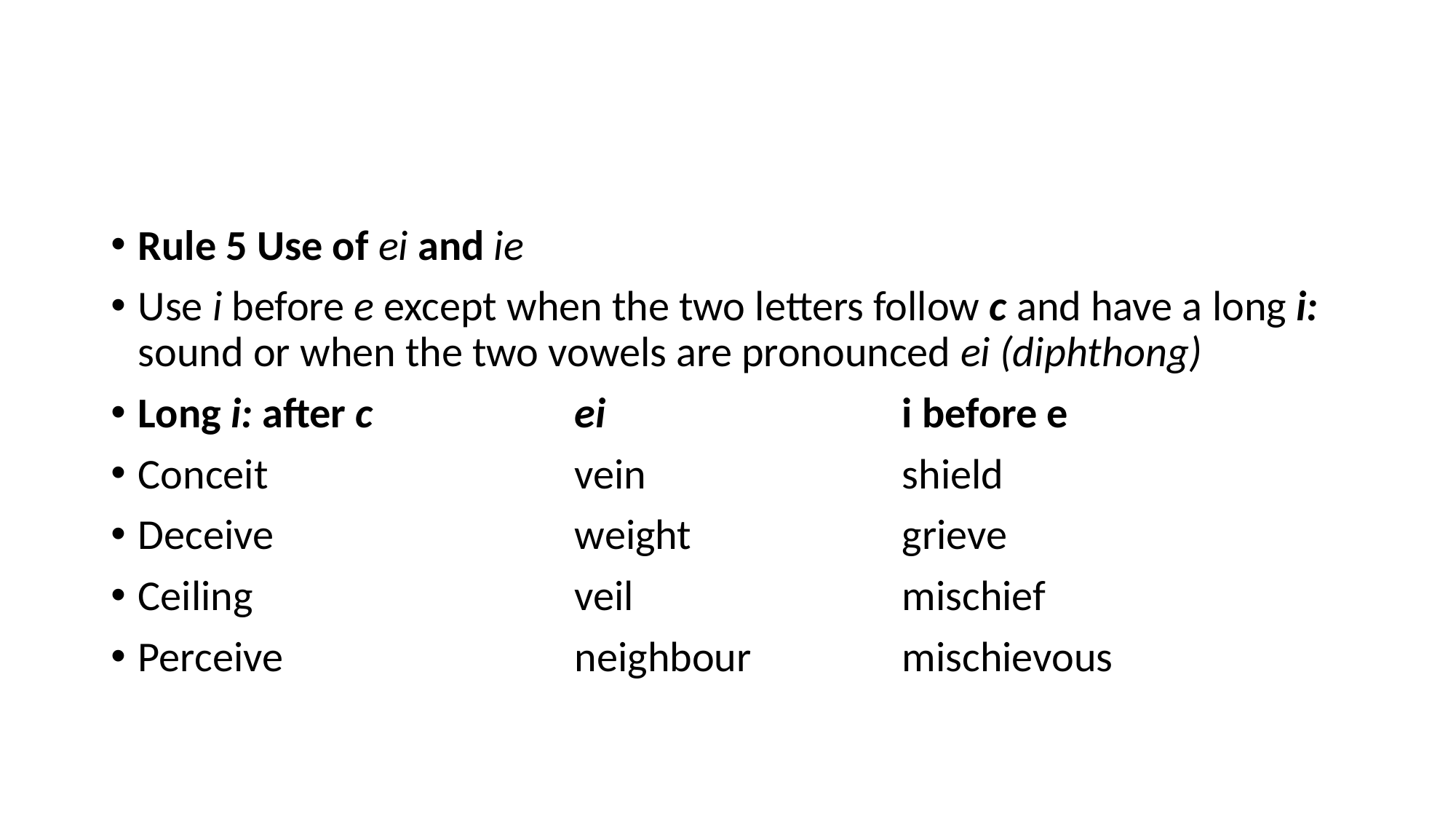

#
Rule 5 Use of ei and ie
Use i before e except when the two letters follow c and have a long i: sound or when the two vowels are pronounced ei (diphthong)
Long i: after c		ei			i before e
Conceit			vein			shield
Deceive			weight		grieve
Ceiling			veil 			mischief
Perceive 			neighbour		mischievous